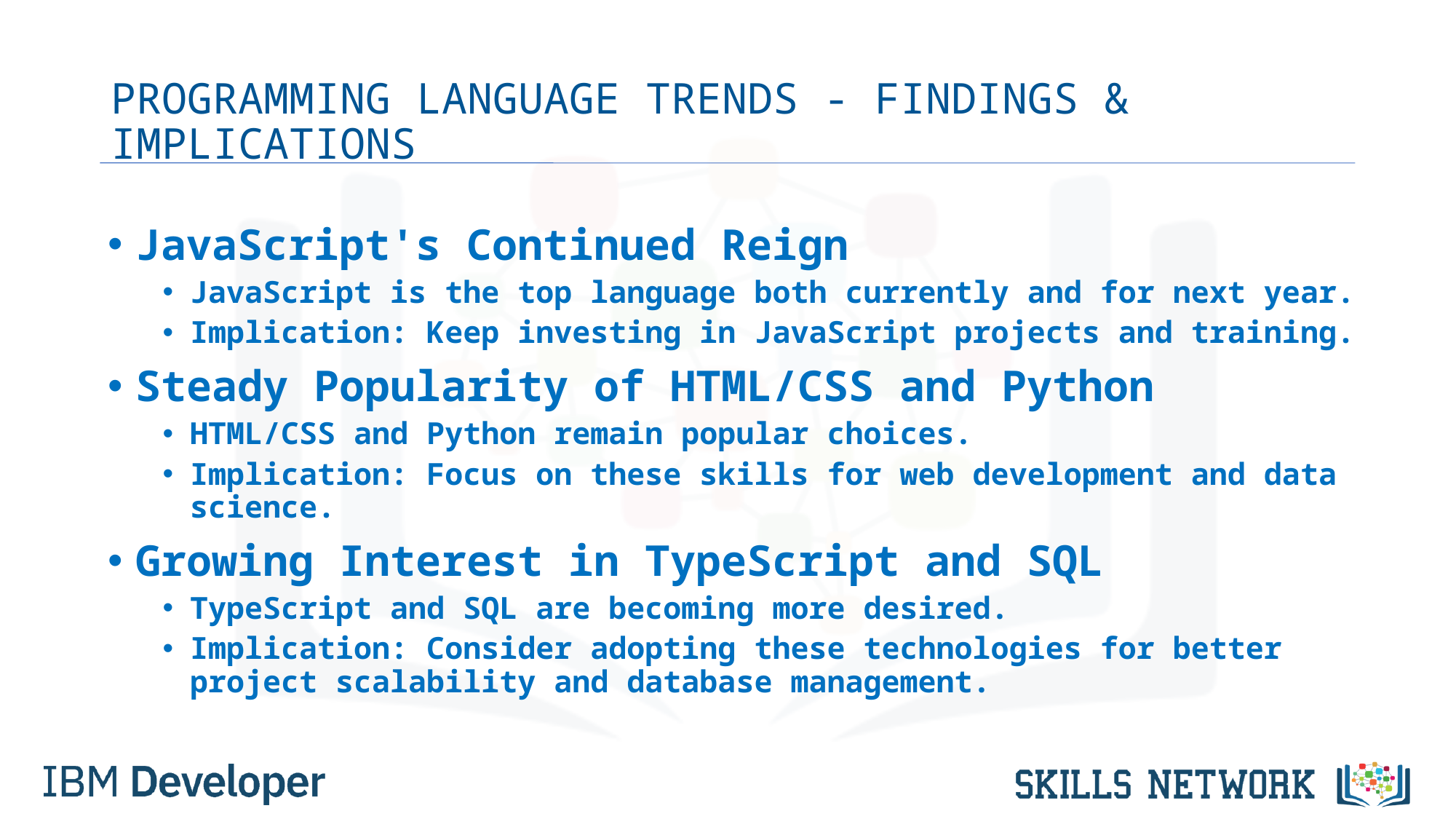

# PROGRAMMING LANGUAGE TRENDS - FINDINGS & IMPLICATIONS
JavaScript's Continued Reign
JavaScript is the top language both currently and for next year.
Implication: Keep investing in JavaScript projects and training.
Steady Popularity of HTML/CSS and Python
HTML/CSS and Python remain popular choices.
Implication: Focus on these skills for web development and data science.
Growing Interest in TypeScript and SQL
TypeScript and SQL are becoming more desired.
Implication: Consider adopting these technologies for better project scalability and database management.